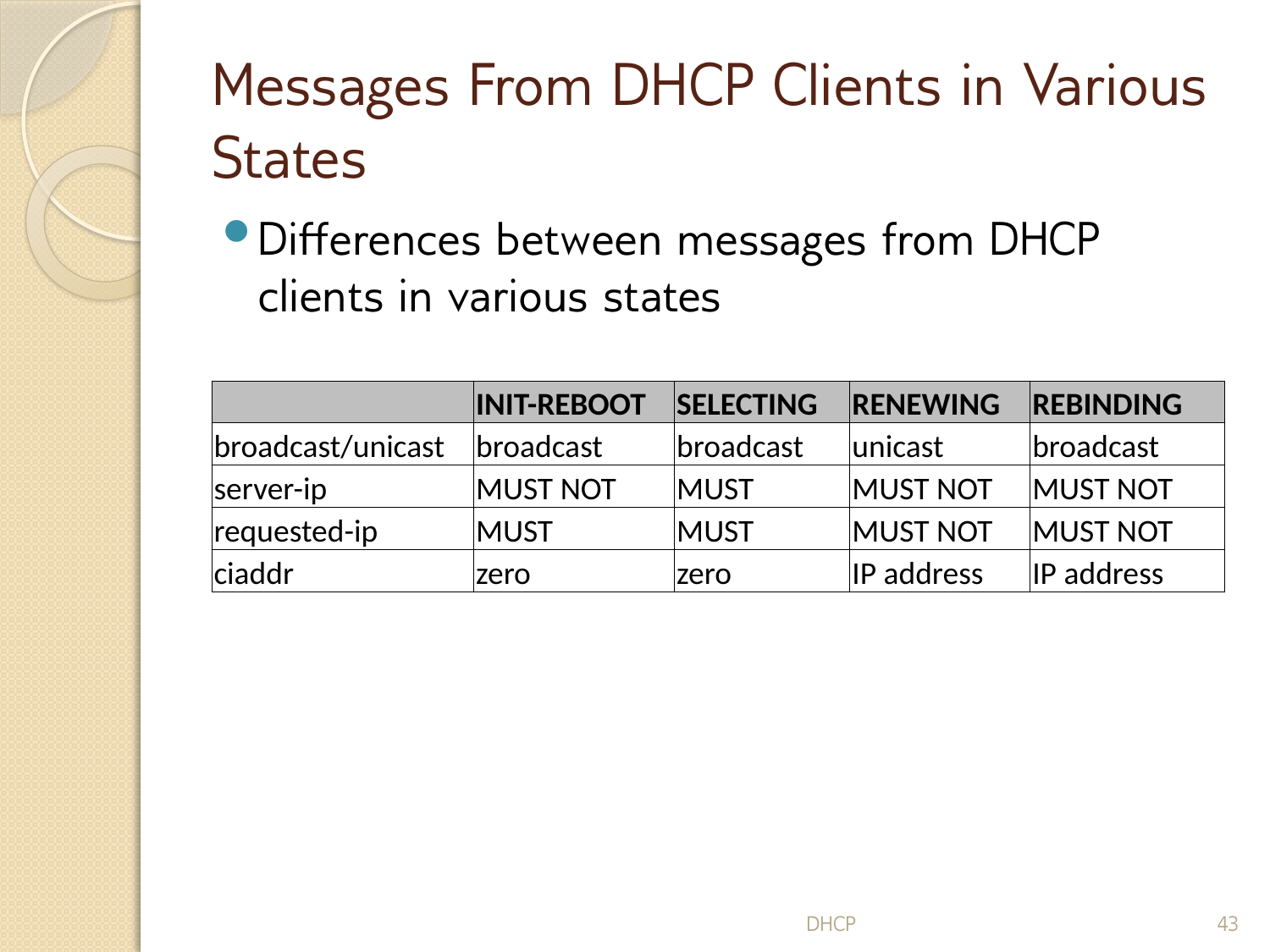

# Messages From DHCP Clients in Various States
Differences between messages from DHCP clients in various states
|  | INIT-REBOOT | SELECTING | RENEWING | REBINDING |
| --- | --- | --- | --- | --- |
| broadcast/unicast | broadcast | broadcast | unicast | broadcast |
| server-ip | MUST NOT | MUST | MUST NOT | MUST NOT |
| requested-ip | MUST | MUST | MUST NOT | MUST NOT |
| ciaddr | zero | zero | IP address | IP address |
DHCP
43